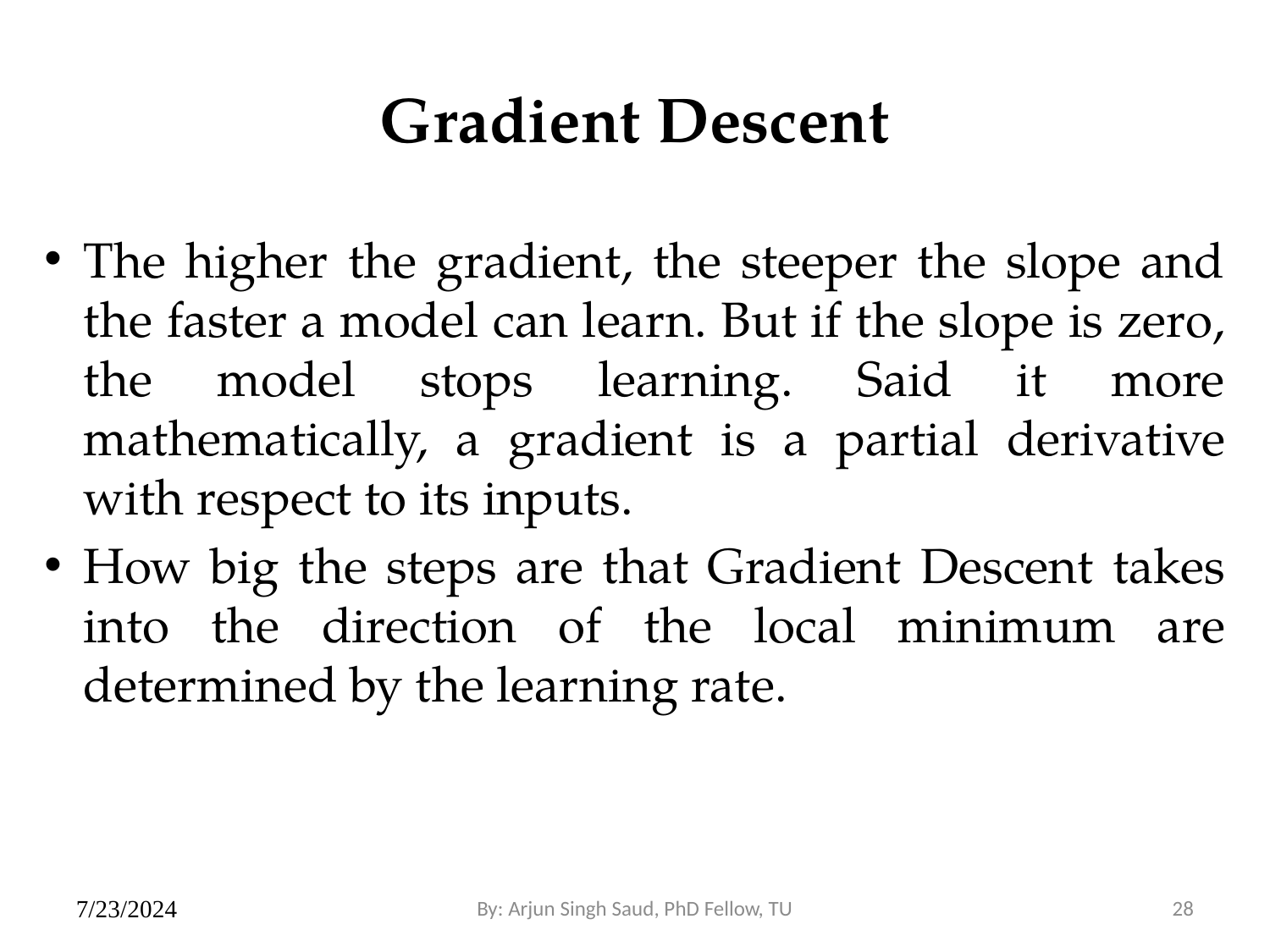

# Gradient Descent
The higher the gradient, the steeper the slope and the faster a model can learn. But if the slope is zero, the model stops learning. Said it more mathematically, a gradient is a partial derivative with respect to its inputs.
How big the steps are that Gradient Descent takes into the direction of the local minimum are determined by the learning rate.
7/23/2024
By: Arjun Singh Saud, PhD Fellow, TU
28